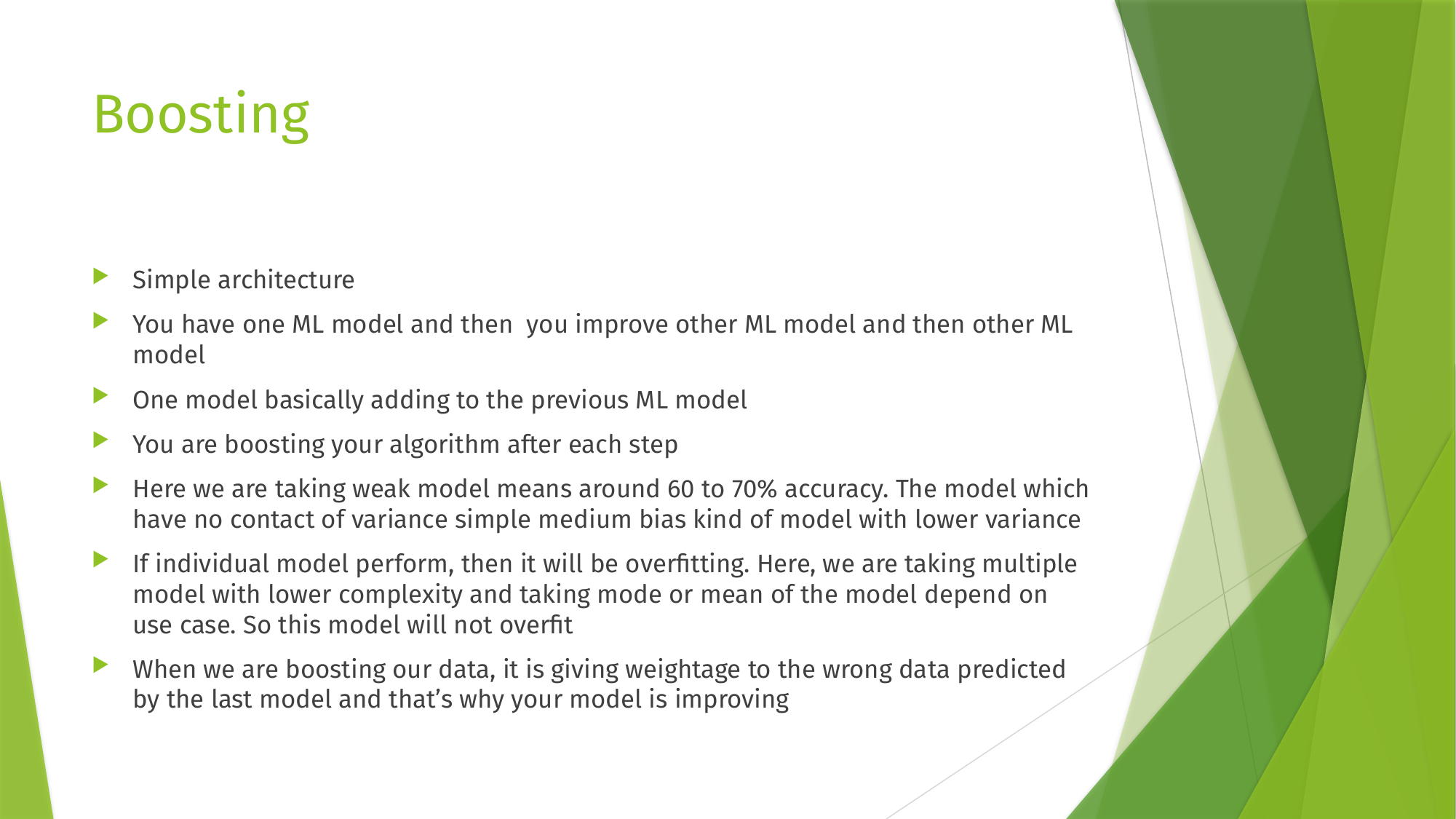

# Boosting
Simple architecture
You have one ML model and then  you improve other ML model and then other ML model
One model basically adding to the previous ML model
You are boosting your algorithm after each step
Here we are taking weak model means around 60 to 70% accuracy. The model which have no contact of variance simple medium bias kind of model with lower variance
If individual model perform, then it will be overfitting. Here, we are taking multiple model with lower complexity and taking mode or mean of the model depend on use case. So this model will not overfit
When we are boosting our data, it is giving weightage to the wrong data predicted by the last model and that’s why your model is improving